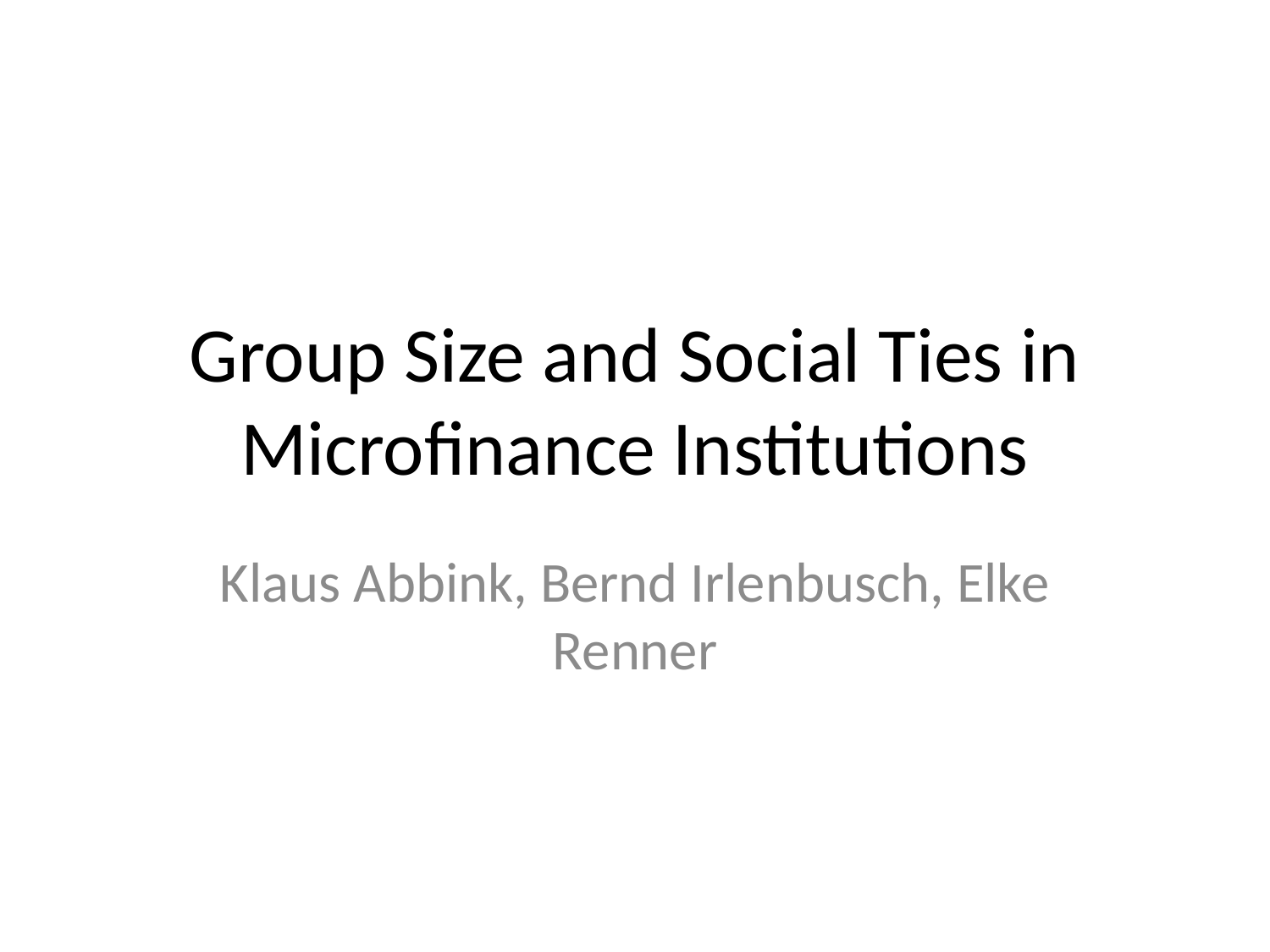

# Group Size and Social Ties in Microfinance Institutions
Klaus Abbink, Bernd Irlenbusch, Elke Renner